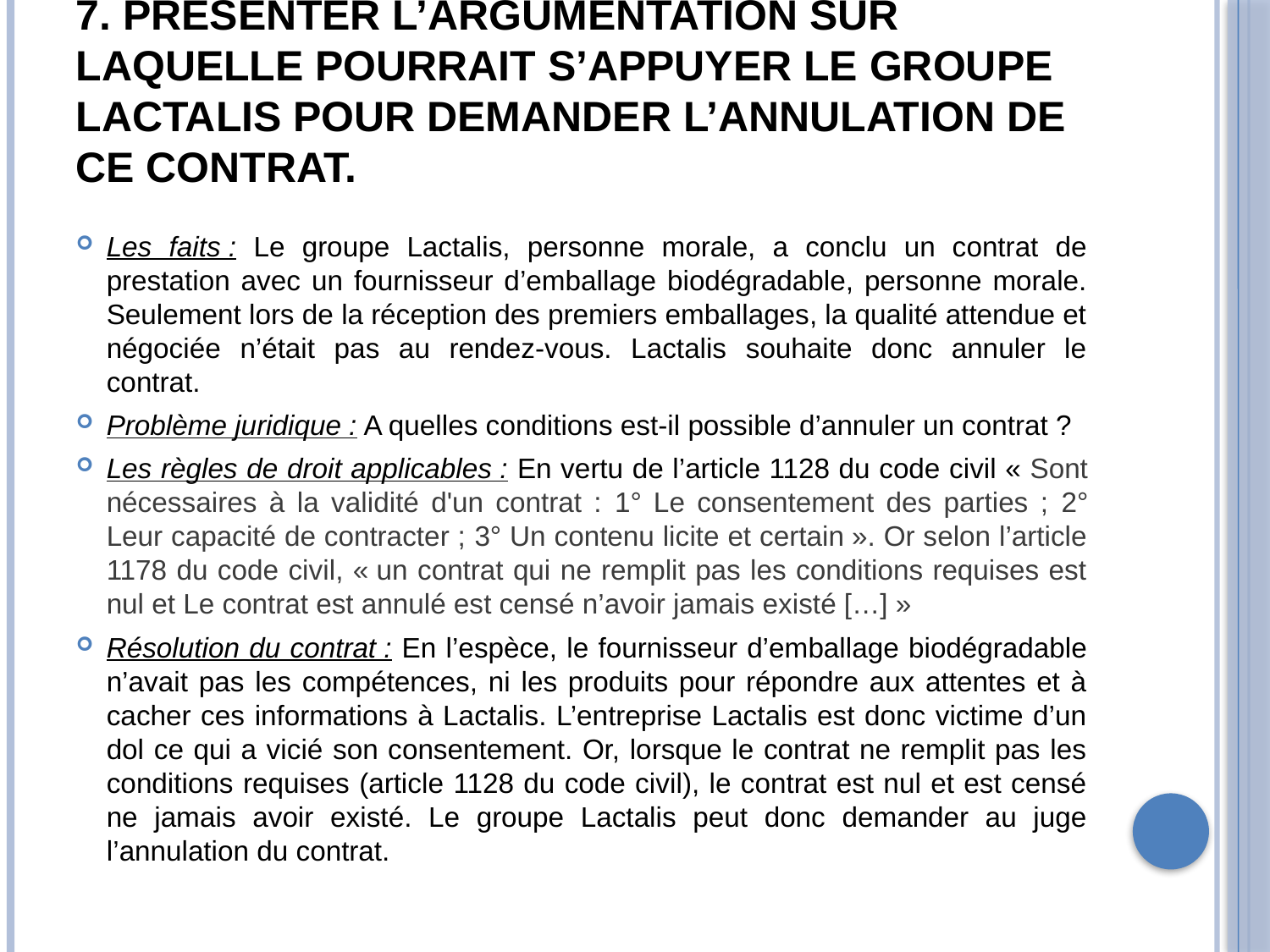

# 7. Présenter l’argumentation sur laquelle pourrait s’appuyer le groupe Lactalis pour demander l’annulation de ce contrat.
Les faits : Le groupe Lactalis, personne morale, a conclu un contrat de prestation avec un fournisseur d’emballage biodégradable, personne morale. Seulement lors de la réception des premiers emballages, la qualité attendue et négociée n’était pas au rendez-vous. Lactalis souhaite donc annuler le contrat.
Problème juridique : A quelles conditions est-il possible d’annuler un contrat ?
Les règles de droit applicables : En vertu de l’article 1128 du code civil « Sont nécessaires à la validité d'un contrat : 1° Le consentement des parties ; 2° Leur capacité de contracter ; 3° Un contenu licite et certain ». Or selon l’article 1178 du code civil, « un contrat qui ne remplit pas les conditions requises est nul et Le contrat est annulé est censé n’avoir jamais existé […] »
Résolution du contrat : En l’espèce, le fournisseur d’emballage biodégradable n’avait pas les compétences, ni les produits pour répondre aux attentes et à cacher ces informations à Lactalis. L’entreprise Lactalis est donc victime d’un dol ce qui a vicié son consentement. Or, lorsque le contrat ne remplit pas les conditions requises (article 1128 du code civil), le contrat est nul et est censé ne jamais avoir existé. Le groupe Lactalis peut donc demander au juge l’annulation du contrat.